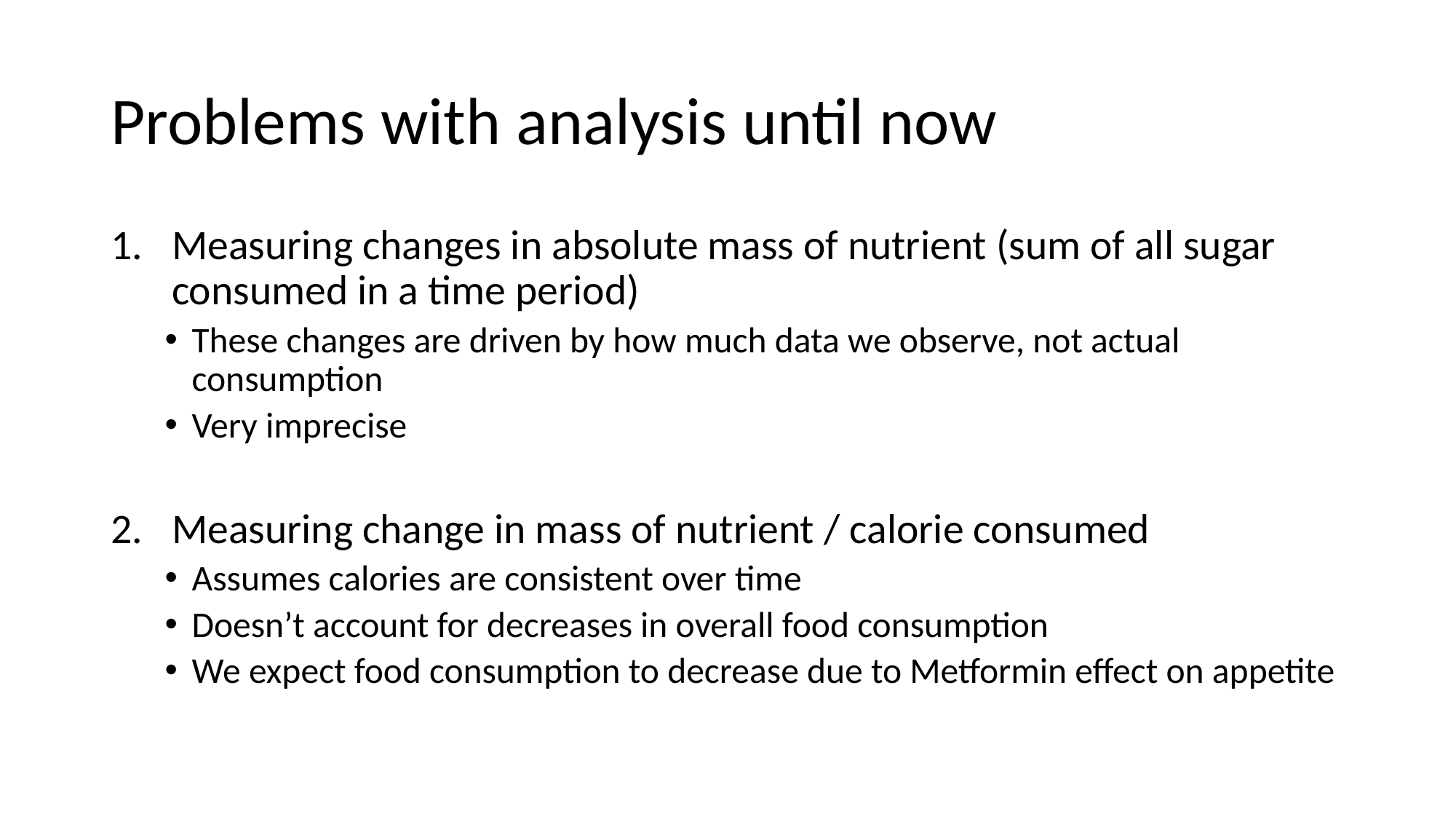

# Problems with analysis until now
Measuring changes in absolute mass of nutrient (sum of all sugar consumed in a time period)
These changes are driven by how much data we observe, not actual consumption
Very imprecise

Measuring change in mass of nutrient / calorie consumed
Assumes calories are consistent over time
Doesn’t account for decreases in overall food consumption
We expect food consumption to decrease due to Metformin effect on appetite